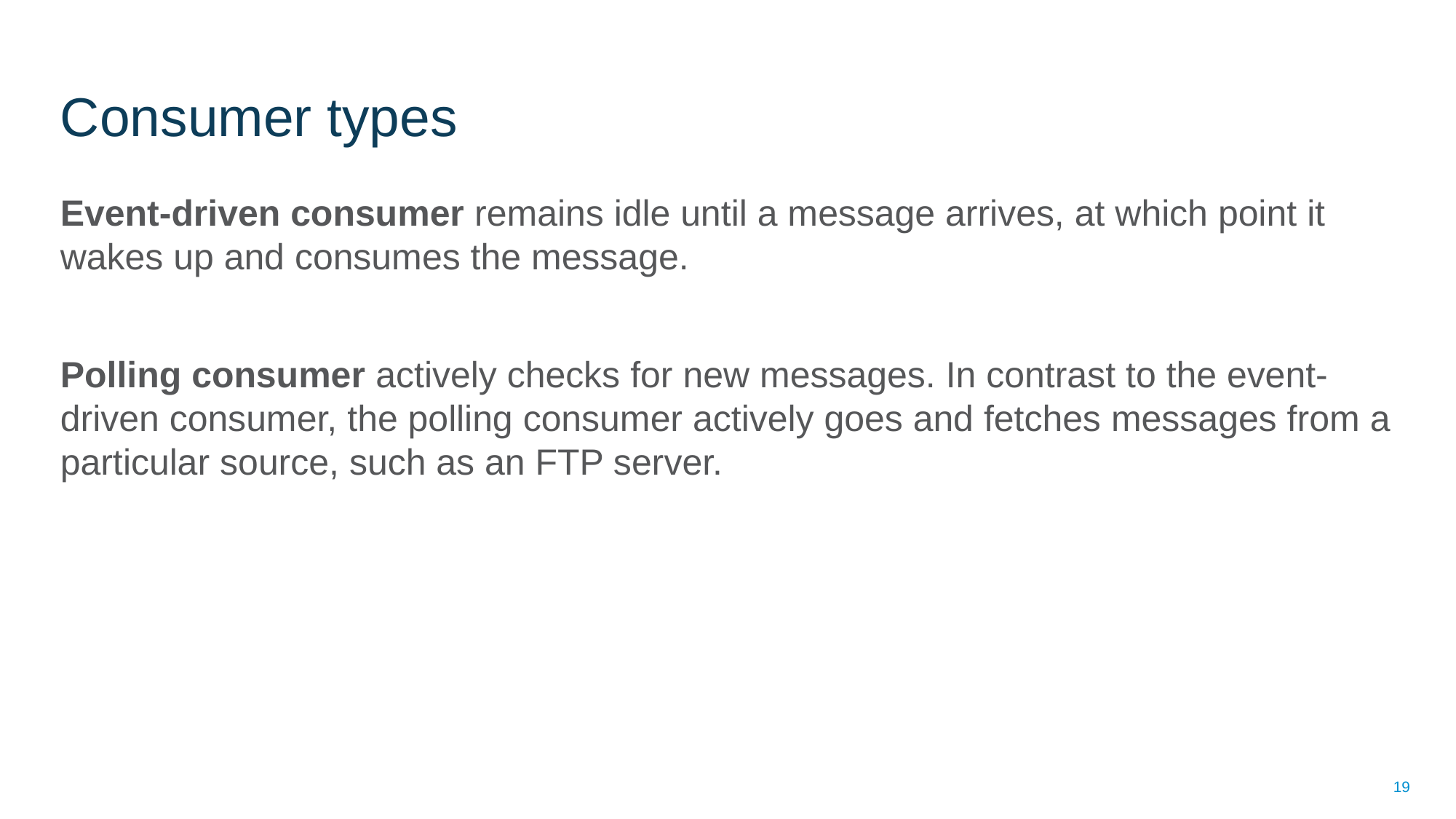

# Consumer types
Event-driven consumer remains idle until a message arrives, at which point it wakes up and consumes the message.

Polling consumer actively checks for new messages. In contrast to the event-driven consumer, the polling consumer actively goes and fetches messages from a particular source, such as an FTP server.